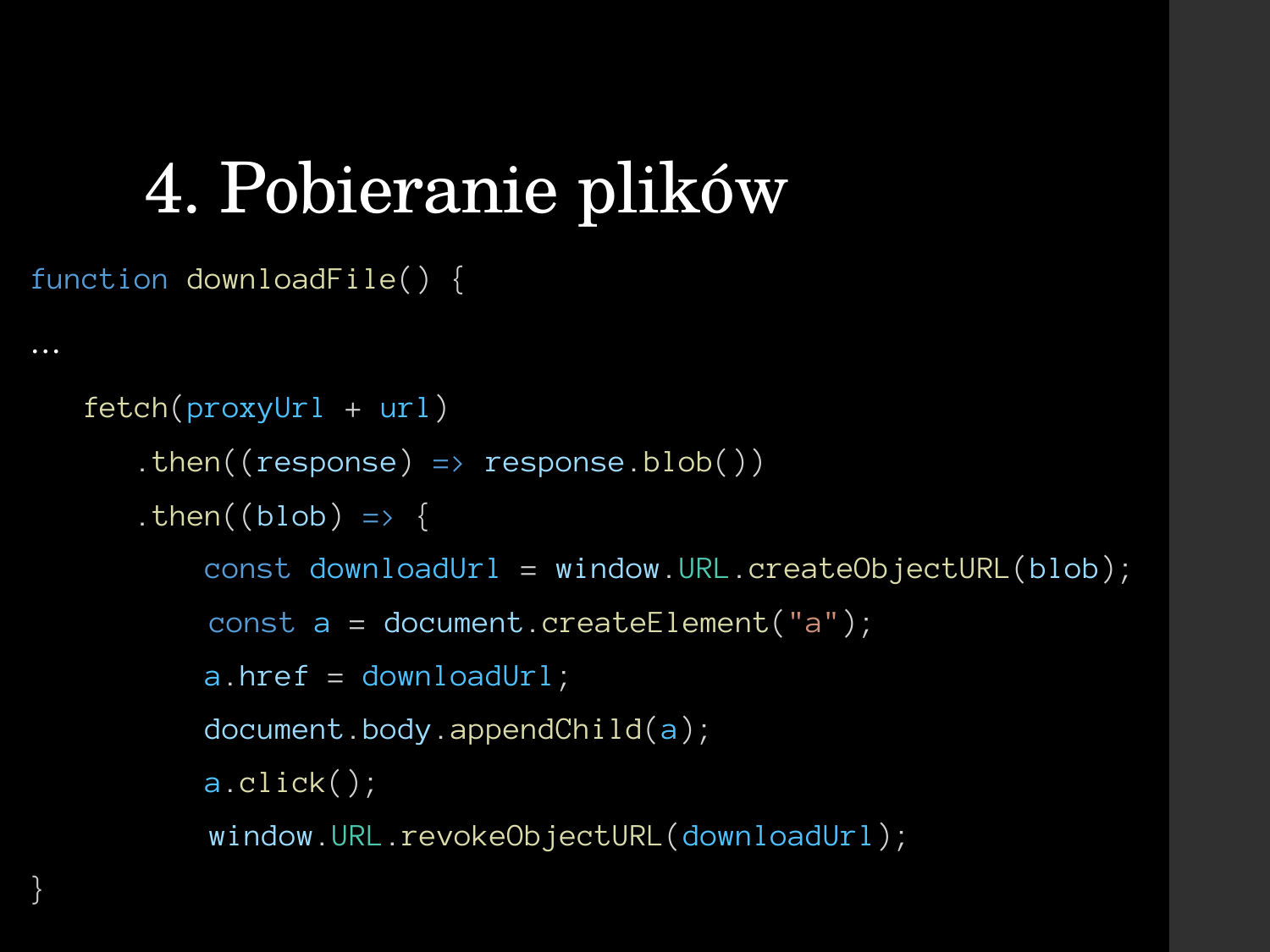

# 4. Pobieranie plików
function downloadFile() {
…
   fetch(proxyUrl + url)
      .then((response) => response.blob())
      .then((blob) => {
          const downloadUrl = window.URL.createObjectURL(blob);
     	   const a = document.createElement("a");
          a.href = downloadUrl;
          document.body.appendChild(a);
          a.click();
	   window.URL.revokeObjectURL(downloadUrl);
}